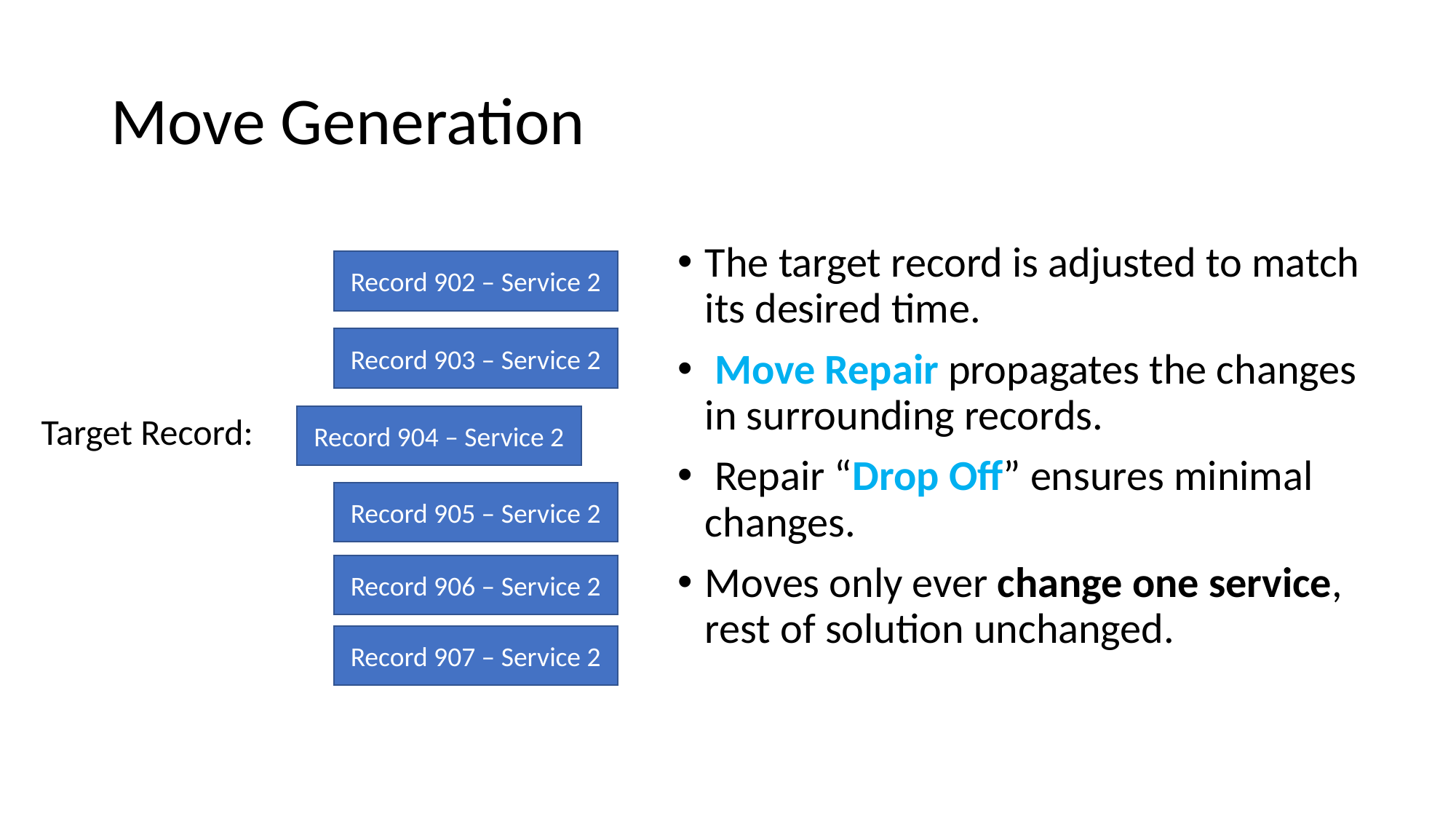

# Move Generation
The target record is adjusted to match its desired time.
 Move Repair propagates the changes in surrounding records.
 Repair “Drop Off” ensures minimal changes.
Moves only ever change one service, rest of solution unchanged.
Record 902 – Service 2
Record 903 – Service 2
Target Record:
Record 904 – Service 2
Record 905 – Service 2
Record 906 – Service 2
Record 907 – Service 2